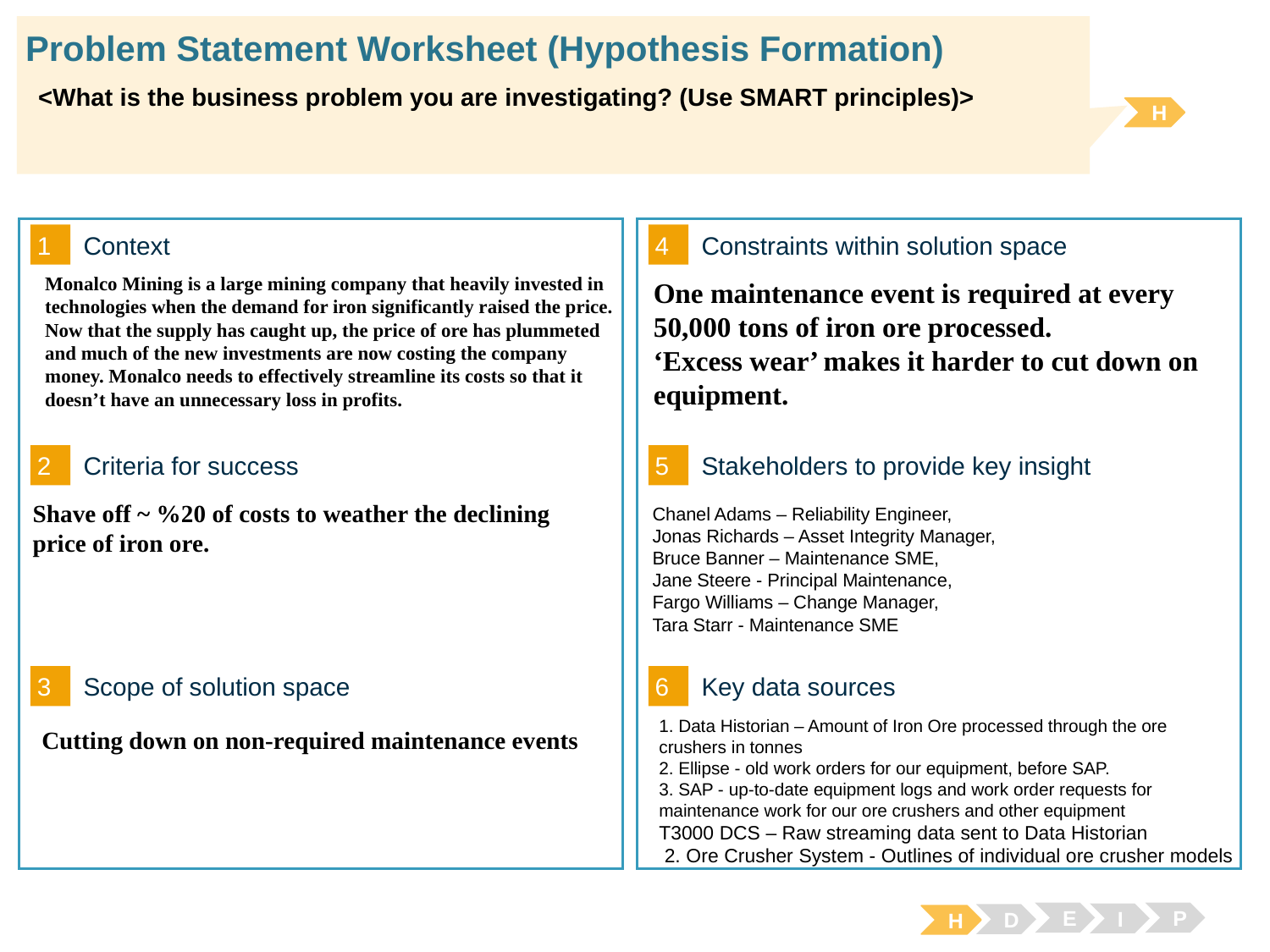

# Problem Statement Worksheet (Hypothesis Formation)
<What is the business problem you are investigating? (Use SMART principles)>
H

1
4
Context
Constraints within solution space
Monalco Mining is a large mining company that heavily invested in technologies when the demand for iron significantly raised the price. Now that the supply has caught up, the price of ore has plummeted and much of the new investments are now costing the company money. Monalco needs to effectively streamline its costs so that it doesn’t have an unnecessary loss in profits.
One maintenance event is required at every 50,000 tons of iron ore processed.
‘Excess wear’ makes it harder to cut down on equipment.

2
5
Criteria for success
Stakeholders to provide key insight
Shave off ~ %20 of costs to weather the declining price of iron ore.
Chanel Adams – Reliability Engineer,
Jonas Richards – Asset Integrity Manager,
Bruce Banner – Maintenance SME,
Jane Steere - Principal Maintenance,
Fargo Williams – Change Manager,
Tara Starr - Maintenance SME
3
6
Key data sources
Scope of solution space
1. Data Historian – Amount of Iron Ore processed through the ore crushers in tonnes
2. Ellipse - old work orders for our equipment, before SAP.
3. SAP - up-to-date equipment logs and work order requests for maintenance work for our ore crushers and other equipment
T3000 DCS – Raw streaming data sent to Data Historian
 2. Ore Crusher System - Outlines of individual ore crusher models
Cutting down on non-required maintenance events
E
P
I
D
H